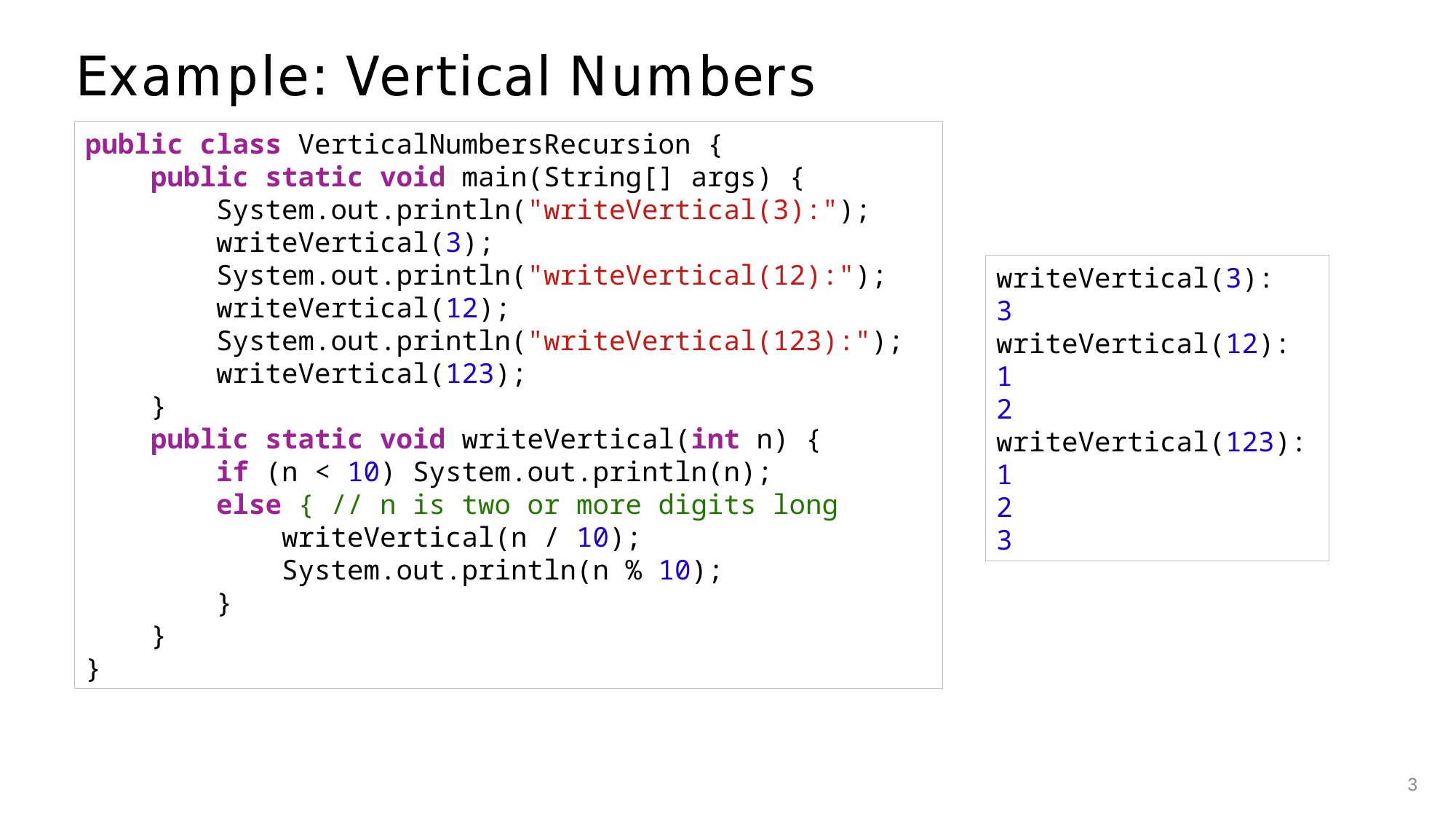

# Example: Vertical Numbers
public class VerticalNumbersRecursion {
    public static void main(String[] args) {
        System.out.println("writeVertical(3):");
        writeVertical(3);
        System.out.println("writeVertical(12):");
        writeVertical(12);
        System.out.println("writeVertical(123):");
        writeVertical(123);
    }
    public static void writeVertical(int n) {
        if (n < 10) System.out.println(n);
        else { // n is two or more digits long
            writeVertical(n / 10);
            System.out.println(n % 10);
        }
    }
}
writeVertical(3):
3
writeVertical(12):
1
2
writeVertical(123):
1
2
3
3